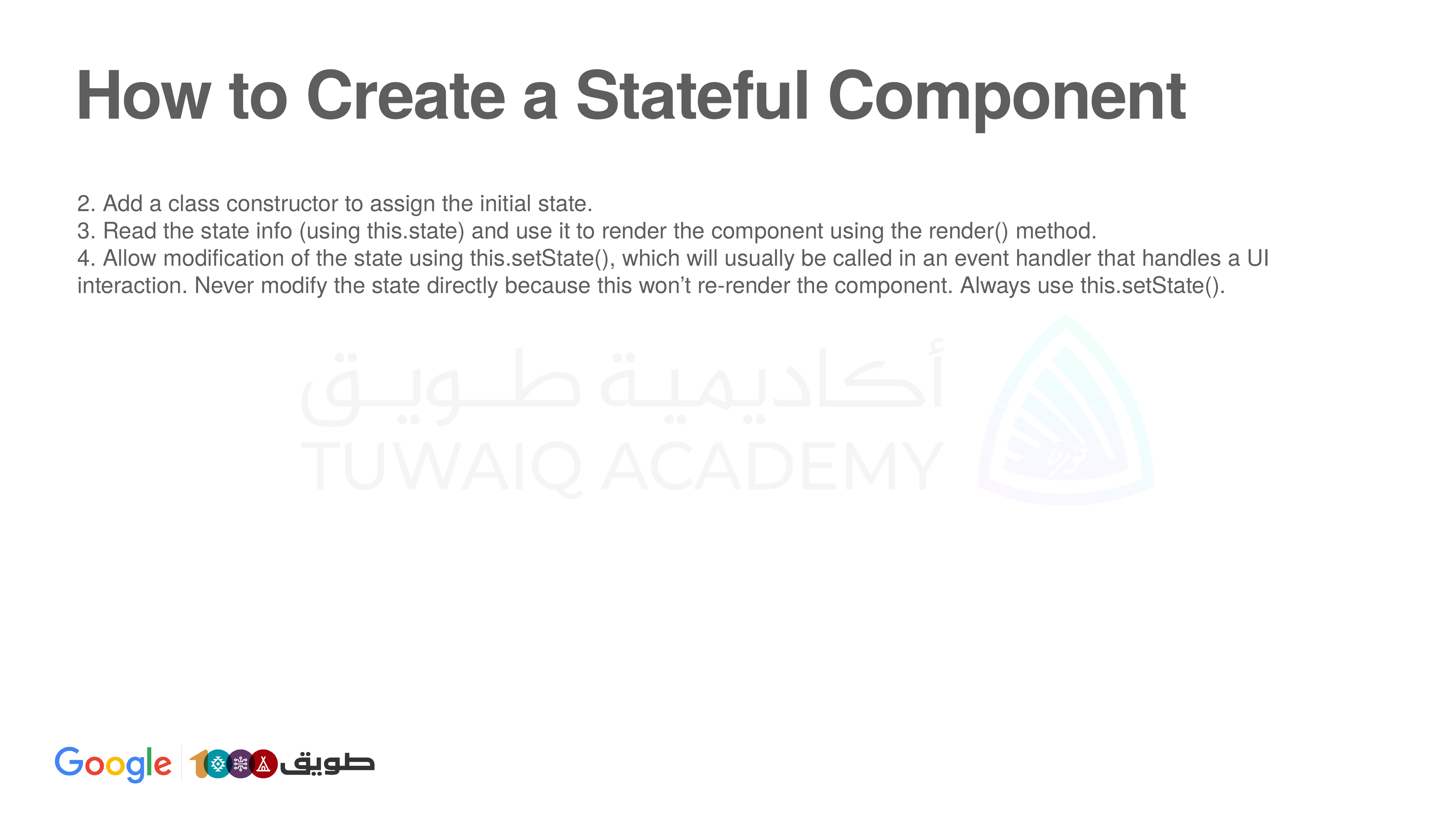

# How to Create a Stateful Component
2. Add a class constructor to assign the initial state.
3. Read the state info (using this.state) and use it to render the component using the render() method.
4. Allow modification of the state using this.setState(), which will usually be called in an event handler that handles a UI interaction. Never modify the state directly because this won’t re-render the component. Always use this.setState().